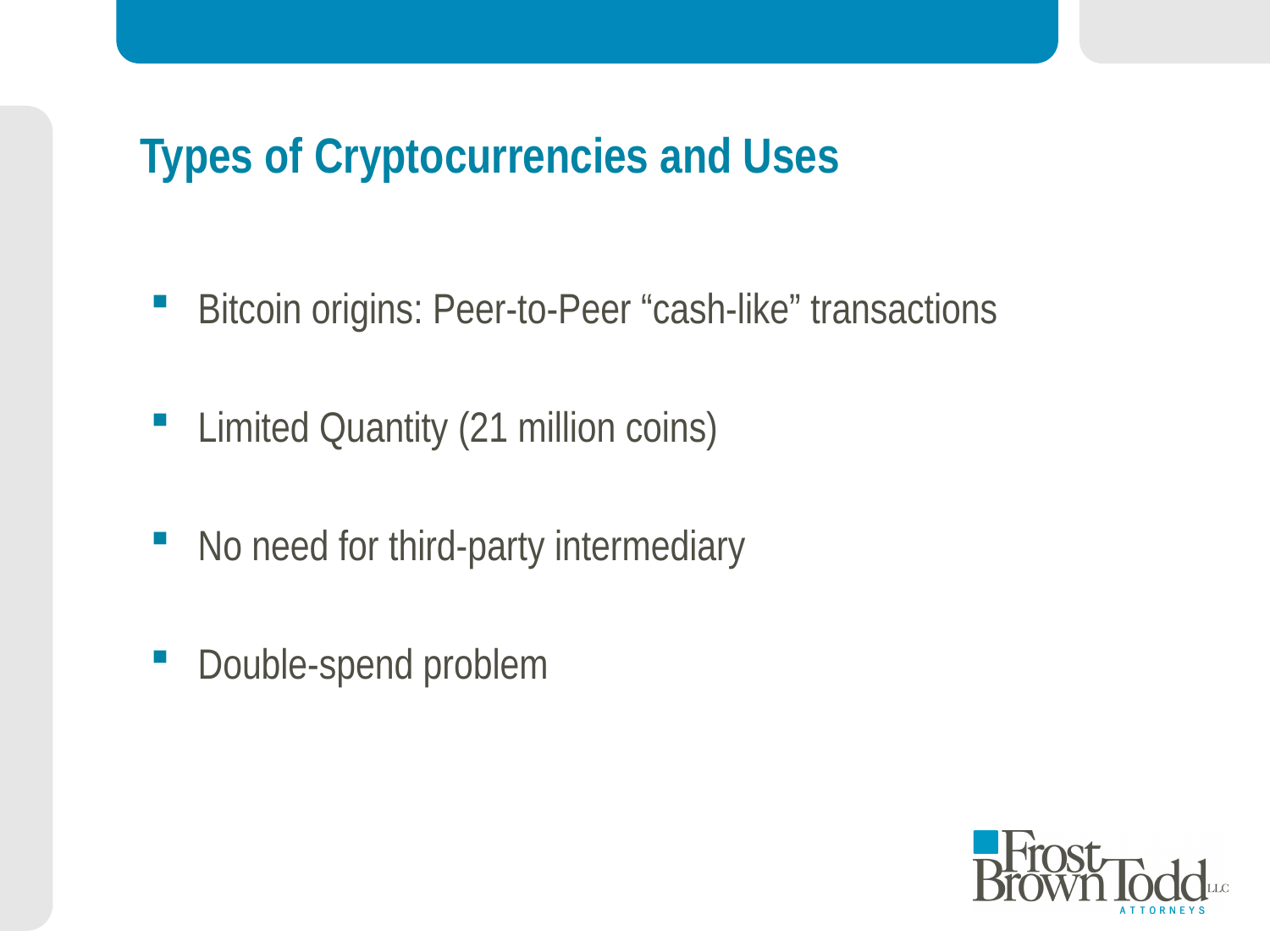

# Types of Cryptocurrencies and Uses
Bitcoin origins: Peer-to-Peer “cash-like” transactions

Limited Quantity (21 million coins)

No need for third-party intermediary

Double-spend problem